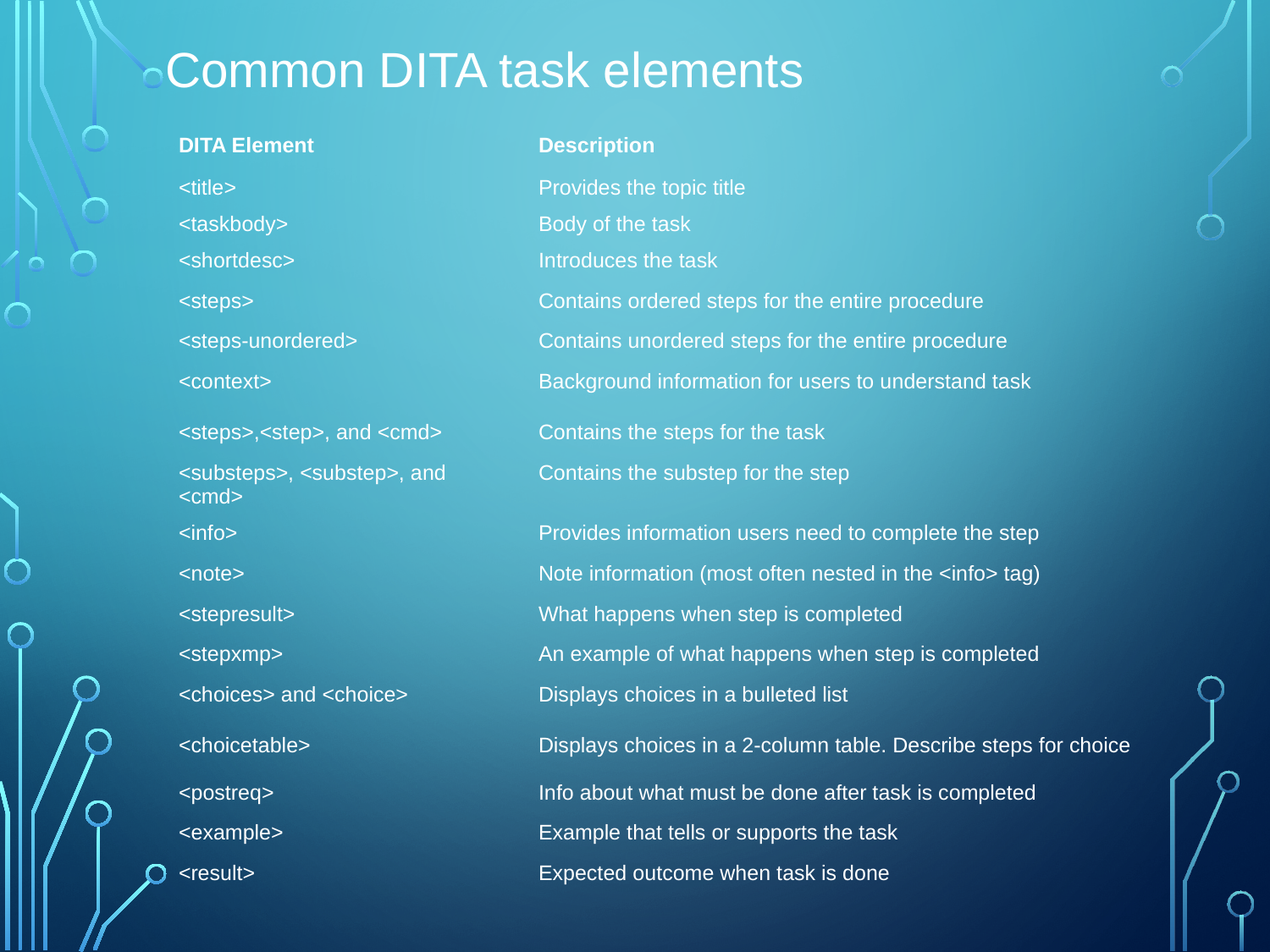

# Common DITA task elements
| DITA Element | Description |
| --- | --- |
| <title> | Provides the topic title |
| <taskbody> | Body of the task |
| <shortdesc> | Introduces the task |
| <steps> | Contains ordered steps for the entire procedure |
| <steps-unordered> | Contains unordered steps for the entire procedure |
| <context> | Background information for users to understand task |
| <steps>,<step>, and <cmd> | Contains the steps for the task |
| <substeps>, <substep>, and <cmd> | Contains the substep for the step |
| <info> | Provides information users need to complete the step |
| <note> | Note information (most often nested in the <info> tag) |
| <stepresult> | What happens when step is completed |
| <stepxmp> | An example of what happens when step is completed |
| <choices> and <choice> | Displays choices in a bulleted list |
| <choicetable> | Displays choices in a 2-column table. Describe steps for choice |
| <postreq> | Info about what must be done after task is completed |
| <example> | Example that tells or supports the task |
| <result> | Expected outcome when task is done |